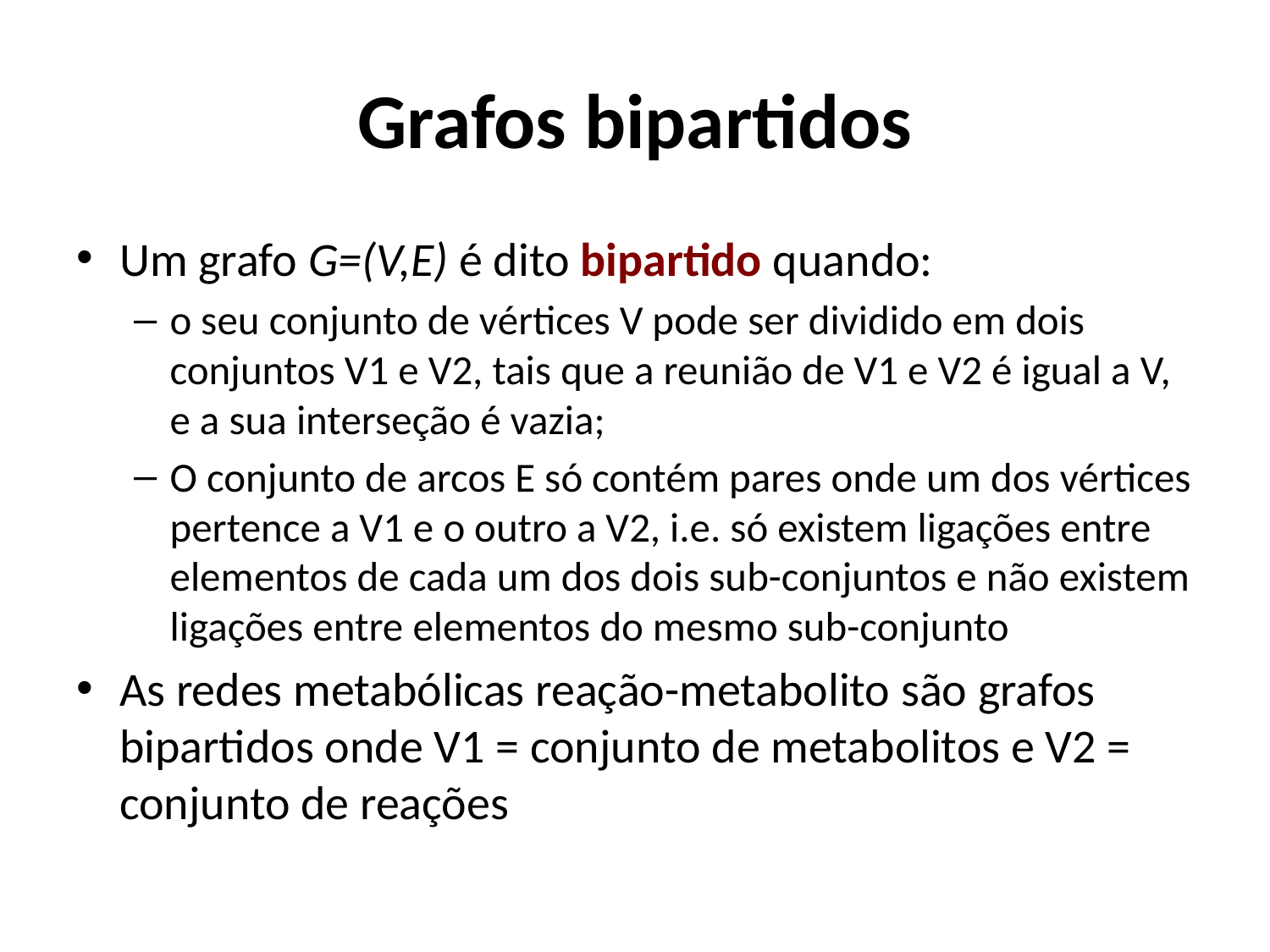

# Grafos bipartidos
Um grafo G=(V,E) é dito bipartido quando:
o seu conjunto de vértices V pode ser dividido em dois conjuntos V1 e V2, tais que a reunião de V1 e V2 é igual a V, e a sua interseção é vazia;
O conjunto de arcos E só contém pares onde um dos vértices pertence a V1 e o outro a V2, i.e. só existem ligações entre elementos de cada um dos dois sub-conjuntos e não existem ligações entre elementos do mesmo sub-conjunto
As redes metabólicas reação-metabolito são grafos bipartidos onde V1 = conjunto de metabolitos e V2 = conjunto de reações